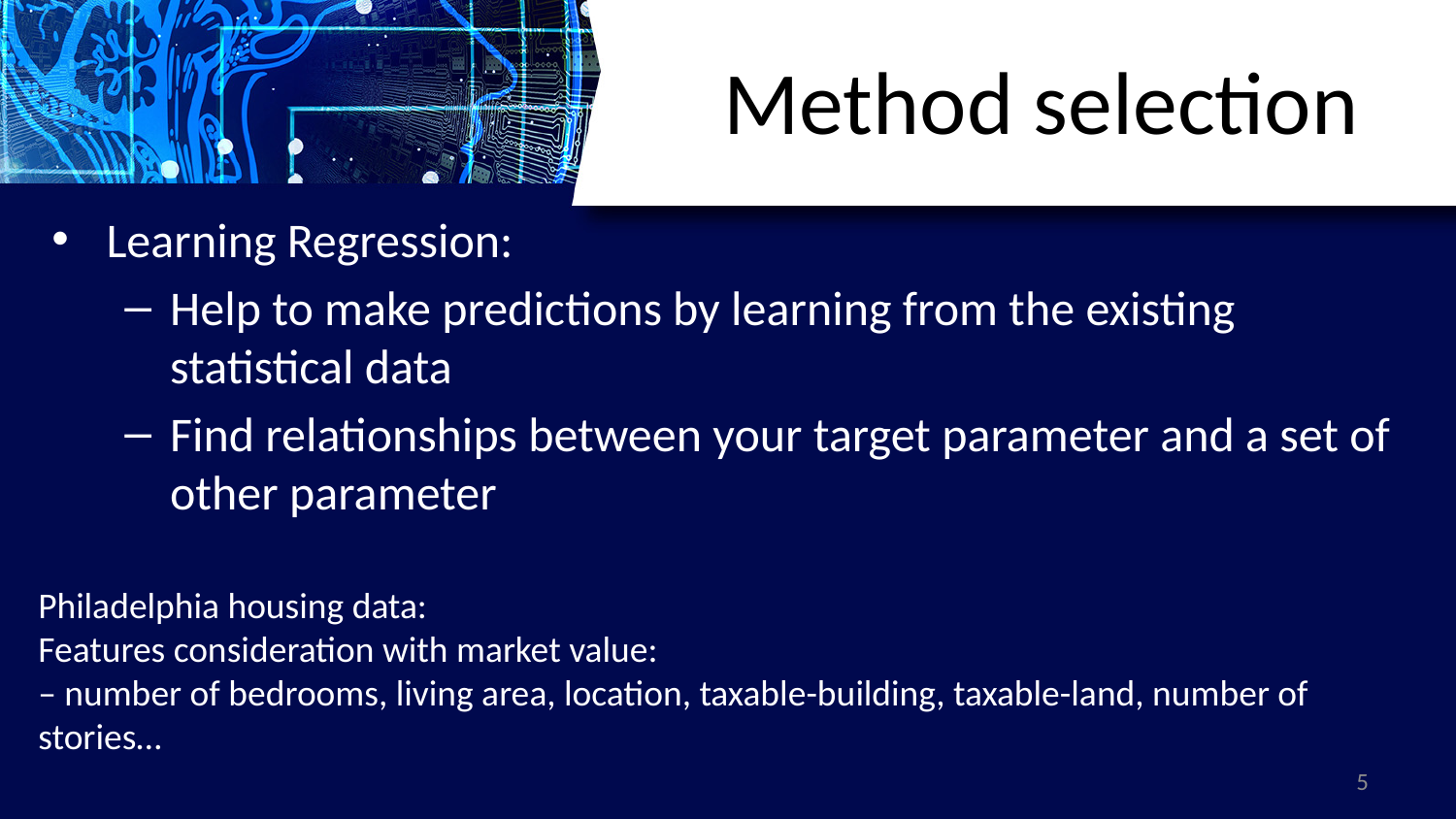

Method selection
Learning Regression:
Help to make predictions by learning from the existing statistical data
Find relationships between your target parameter and a set of other parameter
Philadelphia housing data:
Features consideration with market value:
– number of bedrooms, living area, location, taxable-building, taxable-land, number of stories…
5